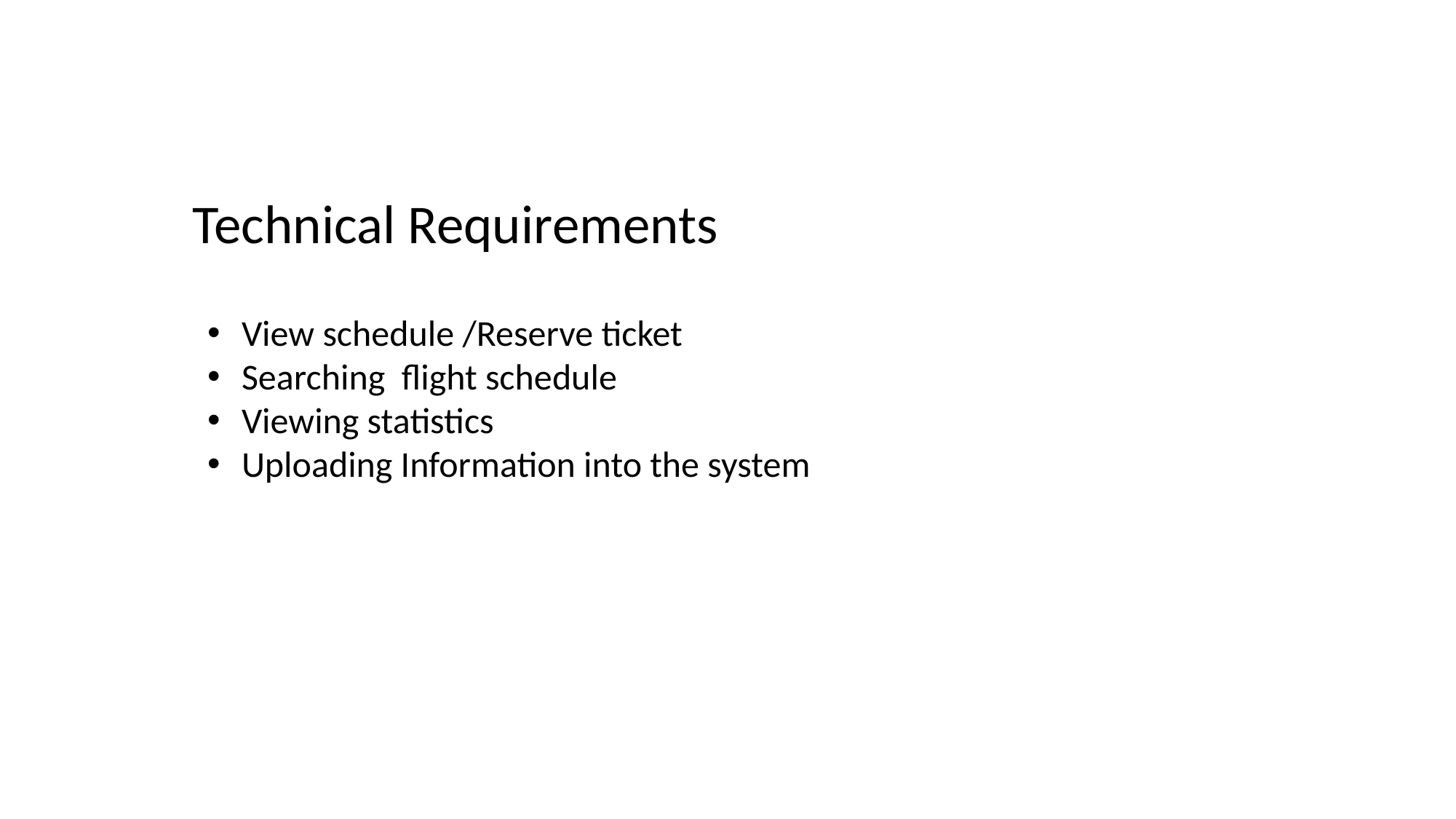

Technical Requirements
View schedule /Reserve ticket
Searching  flight schedule
Viewing statistics
Uploading Information into the system